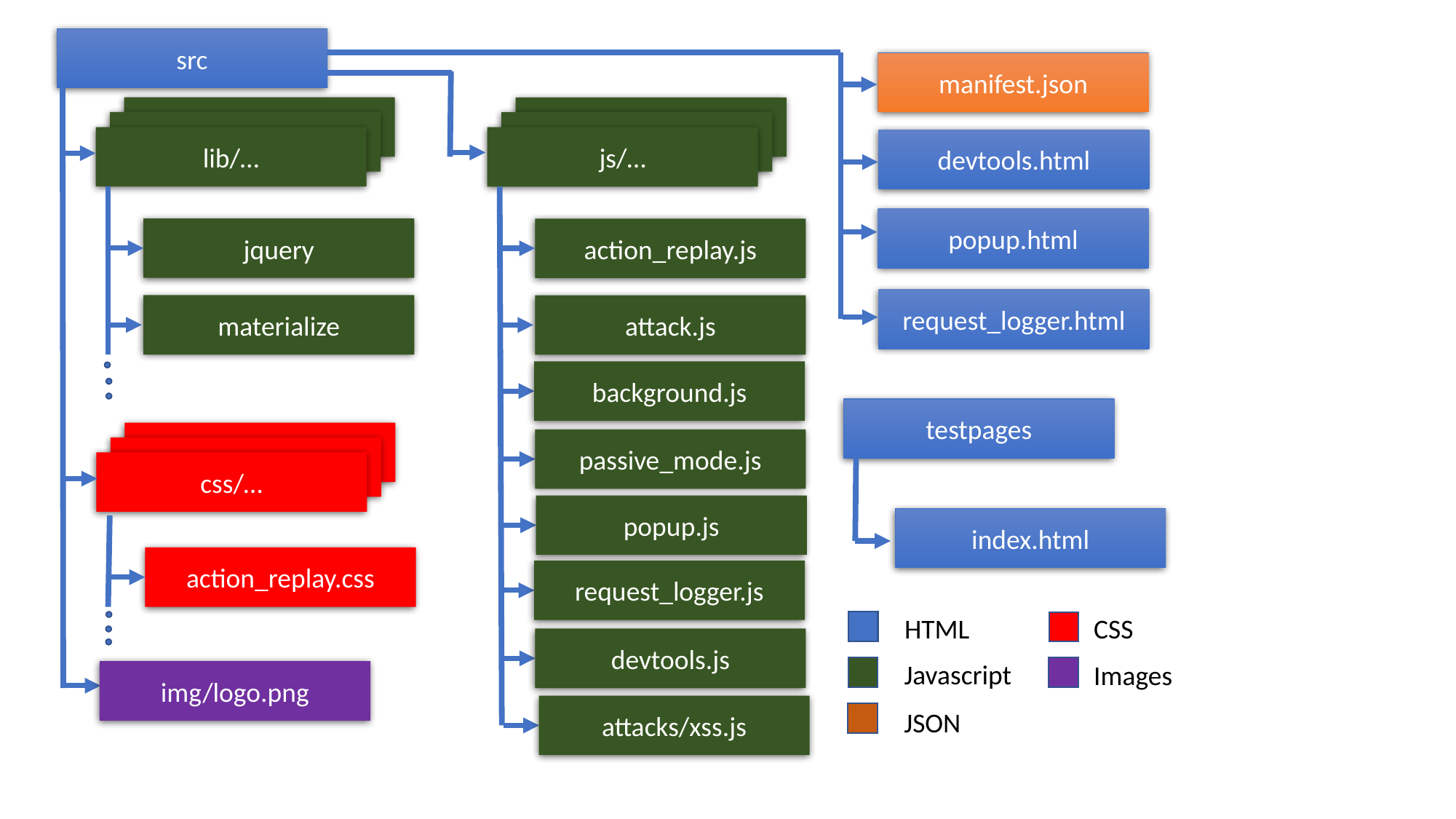

src
manifest.json
lib
lib
lib/…
jquery
materialize

lib
lib
js/…
action_replay.js
attack.js
devtools.html
popup.html
request_logger.html
background.js
testpages

lib
passive_mode.js
lib
css/…
popup.js
index.html
action_replay.css
request_logger.js
HTML
CSS

Javascript

JSON

Images

devtools.js

img/logo.png
attacks/xss.js